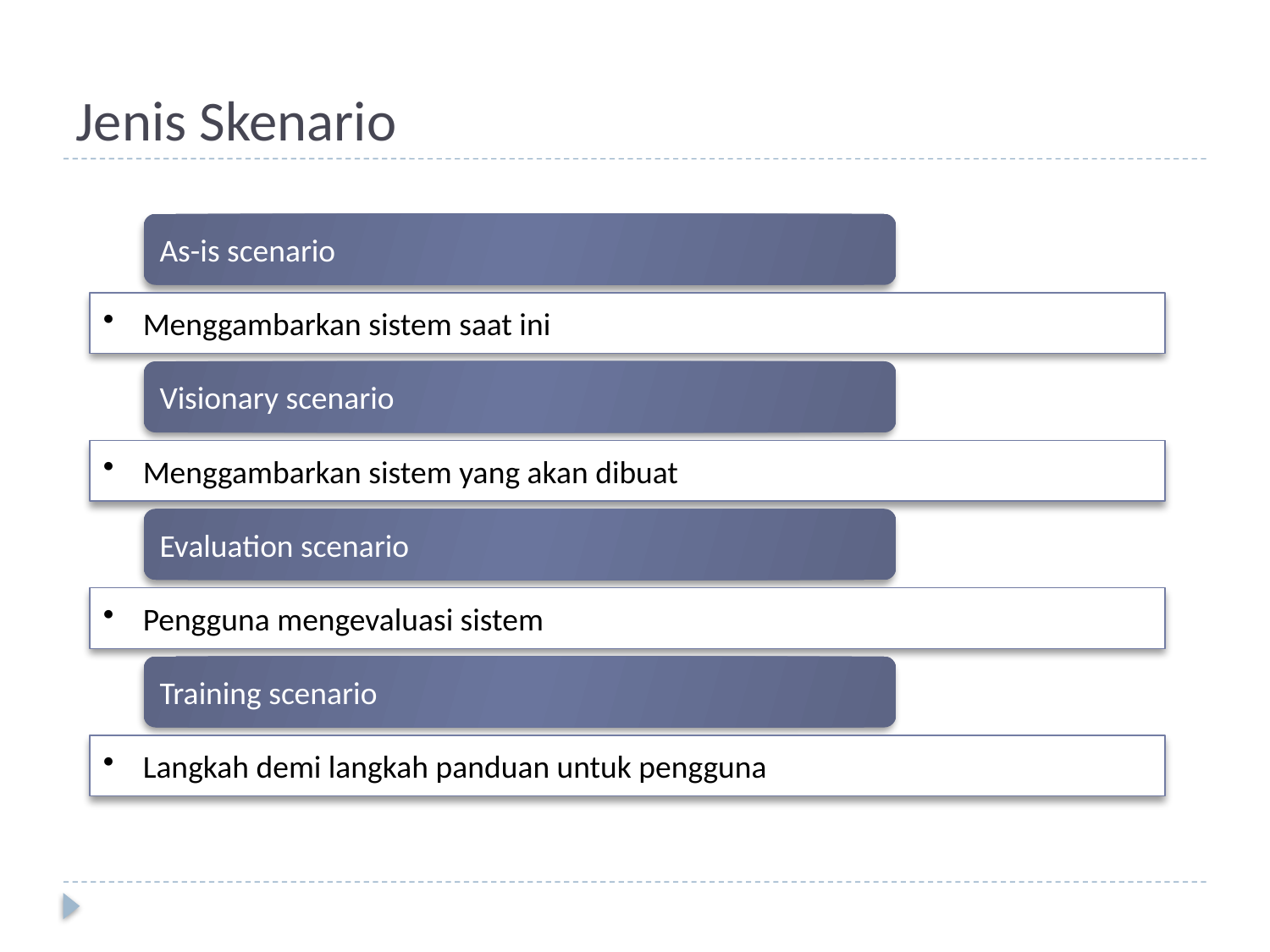

# Jenis Skenario
As-is scenario
Visionary scenario
Evaluation scenario
Training scenario
Menggambarkan sistem saat ini
Menggambarkan sistem yang akan dibuat
Pengguna mengevaluasi sistem
Langkah demi langkah panduan untuk pengguna